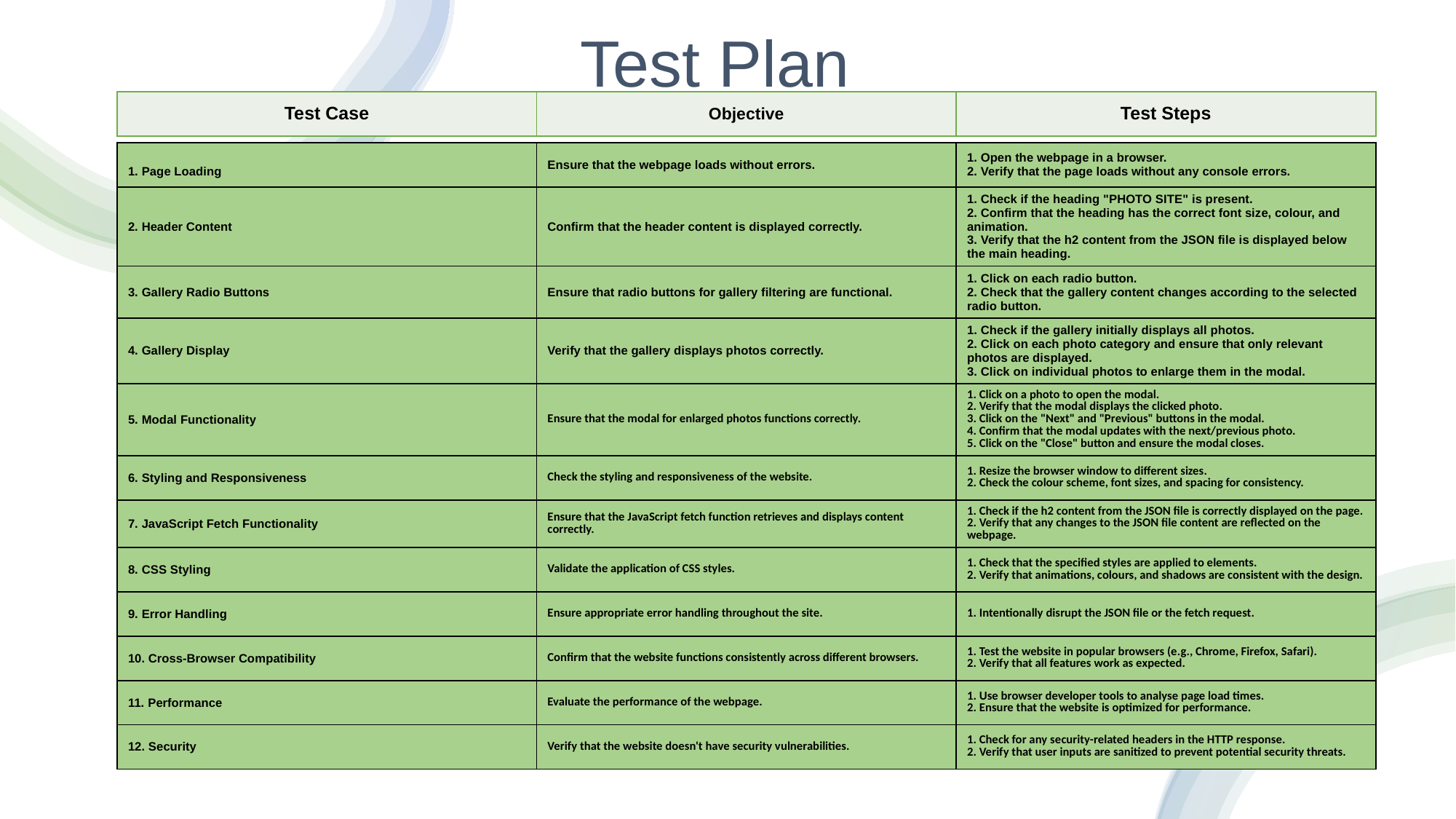

# Test Plan
| Test Case | Objective | Test Steps |
| --- | --- | --- |
| 1. Page Loading | Ensure that the webpage loads without errors. | 1. Open the webpage in a browser. 2. Verify that the page loads without any console errors. |
| --- | --- | --- |
| 2. Header Content | Confirm that the header content is displayed correctly. | 1. Check if the heading "PHOTO SITE" is present. 2. Confirm that the heading has the correct font size, colour, and animation. 3. Verify that the h2 content from the JSON file is displayed below the main heading. |
| 3. Gallery Radio Buttons | Ensure that radio buttons for gallery filtering are functional. | 1. Click on each radio button. 2. Check that the gallery content changes according to the selected radio button. |
| 4. Gallery Display | Verify that the gallery displays photos correctly. | 1. Check if the gallery initially displays all photos. 2. Click on each photo category and ensure that only relevant photos are displayed. 3. Click on individual photos to enlarge them in the modal. |
| 5. Modal Functionality | Ensure that the modal for enlarged photos functions correctly. | 1. Click on a photo to open the modal. 2. Verify that the modal displays the clicked photo. 3. Click on the "Next" and "Previous" buttons in the modal. 4. Confirm that the modal updates with the next/previous photo. 5. Click on the "Close" button and ensure the modal closes. |
| 6. Styling and Responsiveness | Check the styling and responsiveness of the website. | 1. Resize the browser window to different sizes. 2. Check the colour scheme, font sizes, and spacing for consistency. |
| 7. JavaScript Fetch Functionality | Ensure that the JavaScript fetch function retrieves and displays content correctly. | 1. Check if the h2 content from the JSON file is correctly displayed on the page. 2. Verify that any changes to the JSON file content are reflected on the webpage. |
| 8. CSS Styling | Validate the application of CSS styles. | 1. Check that the specified styles are applied to elements. 2. Verify that animations, colours, and shadows are consistent with the design. |
| 9. Error Handling | Ensure appropriate error handling throughout the site. | 1. Intentionally disrupt the JSON file or the fetch request. |
| 10. Cross-Browser Compatibility | Confirm that the website functions consistently across different browsers. | 1. Test the website in popular browsers (e.g., Chrome, Firefox, Safari). 2. Verify that all features work as expected. |
| 11. Performance | Evaluate the performance of the webpage. | 1. Use browser developer tools to analyse page load times. 2. Ensure that the website is optimized for performance. |
| 12. Security | Verify that the website doesn't have security vulnerabilities. | 1. Check for any security-related headers in the HTTP response. 2. Verify that user inputs are sanitized to prevent potential security threats. |